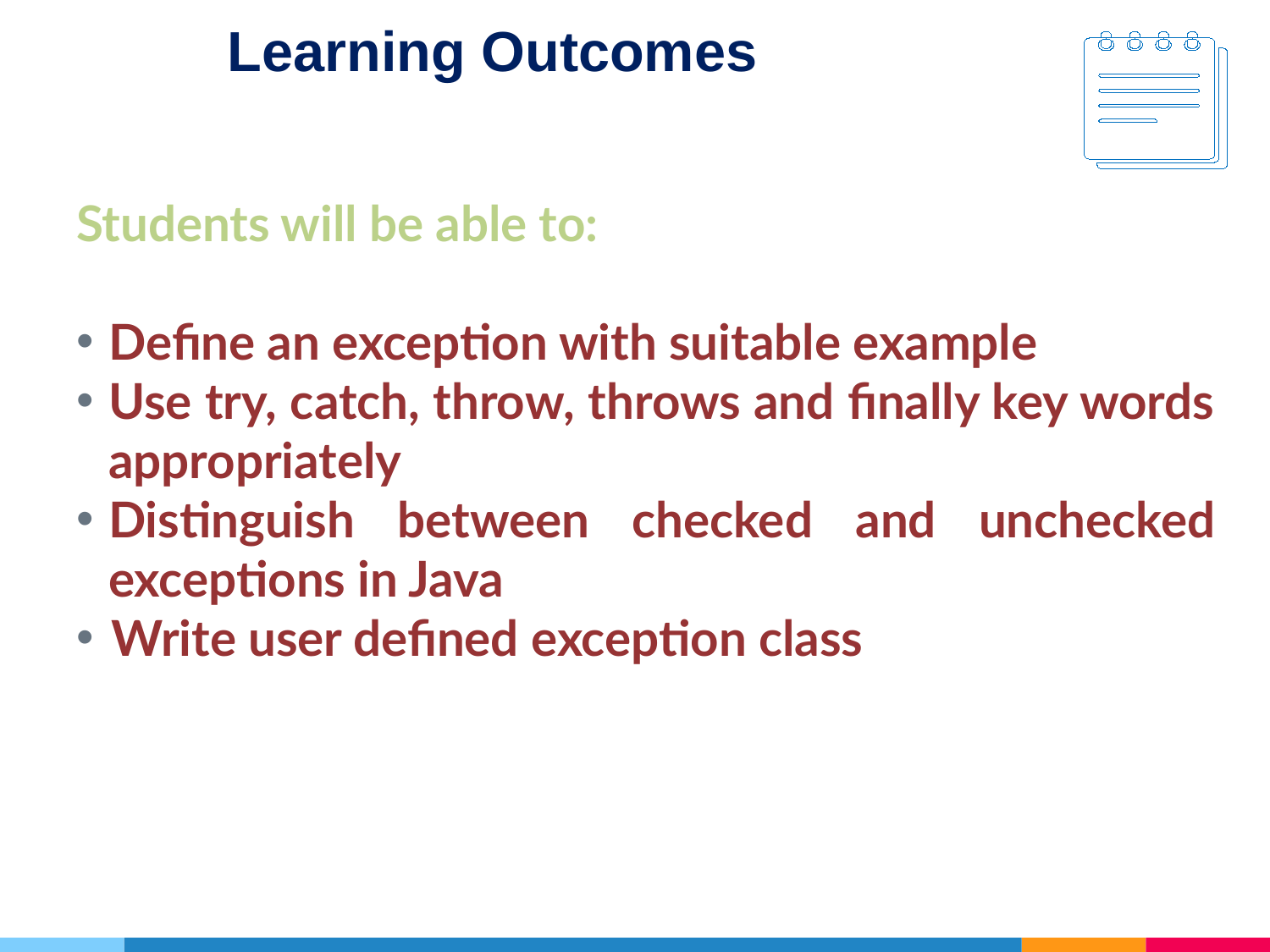

# Learning Outcomes

Students will be able to:

Define an exception with suitable example
Use try, catch, throw, throws and finally key words appropriately
Distinguish between checked and unchecked exceptions in Java
 Write user defined exception class